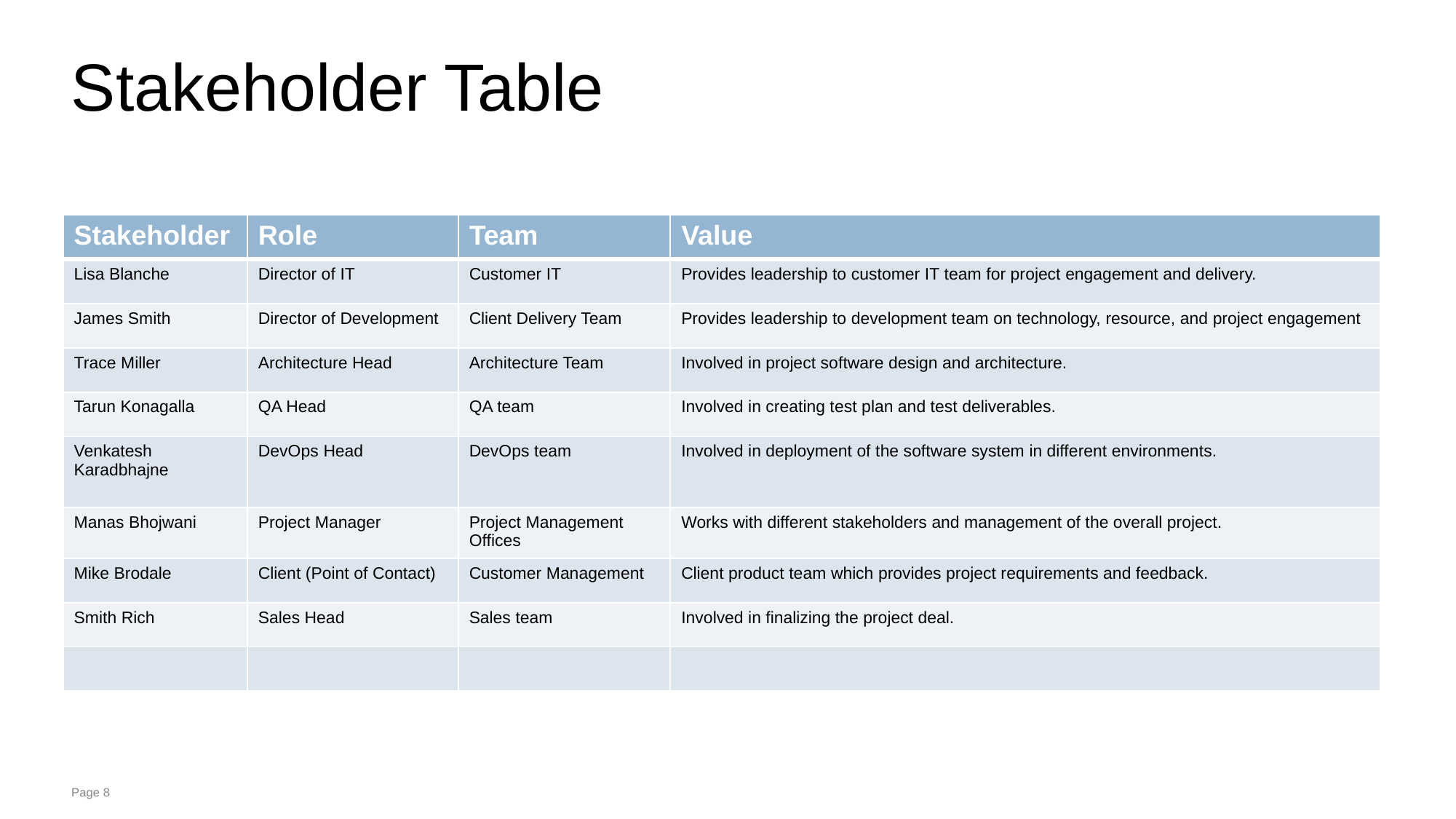

# Stakeholder Table
| Stakeholder | Role | Team | Value |
| --- | --- | --- | --- |
| Lisa Blanche | Director of IT | Customer IT | Provides leadership to customer IT team for project engagement and delivery. |
| James Smith | Director of Development | Client Delivery Team | Provides leadership to development team on technology, resource, and project engagement |
| Trace Miller | Architecture Head | Architecture Team | Involved in project software design and architecture. |
| Tarun Konagalla | QA Head | QA team | Involved in creating test plan and test deliverables. |
| Venkatesh Karadbhajne | DevOps Head | DevOps team | Involved in deployment of the software system in different environments. |
| Manas Bhojwani | Project Manager | Project Management Offices | Works with different stakeholders and management of the overall project. |
| Mike Brodale | Client (Point of Contact) | Customer Management | Client product team which provides project requirements and feedback. |
| Smith Rich | Sales Head | Sales team | Involved in finalizing the project deal. |
|  |  |  |  |